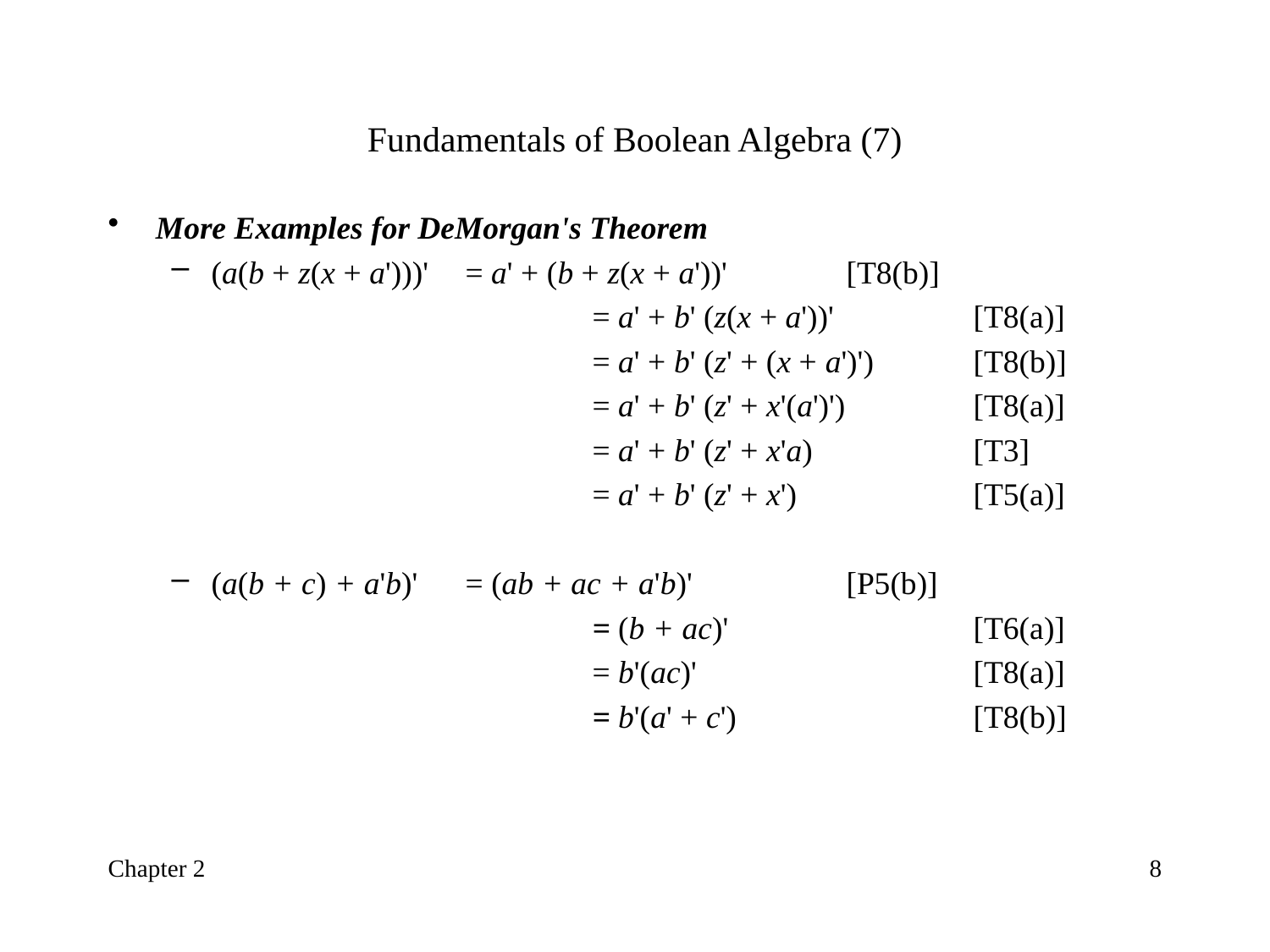

# Fundamentals of Boolean Algebra (7)
More Examples for DeMorgan's Theorem
(a(b + z(x + a')))' 	= a' + (b + z(x + a'))'	[T8(b)]
				= a' + b' (z(x + a'))'		[T8(a)]
				= a' + b' (z' + (x + a')')	[T8(b)]
				= a' + b' (z' + x'(a')')		[T8(a)]
				= a' + b' (z' + x'a)		[T3]
				= a' + b' (z' + x')		[T5(a)]

(a(b + c) + a'b)'	= (ab + ac + a'b)'		[P5(b)]
				= (b + ac)'		[T6(a)]
				= b'(ac)'			[T8(a)]
				= b'(a' + c')		[T8(b)]

Chapter 2
8